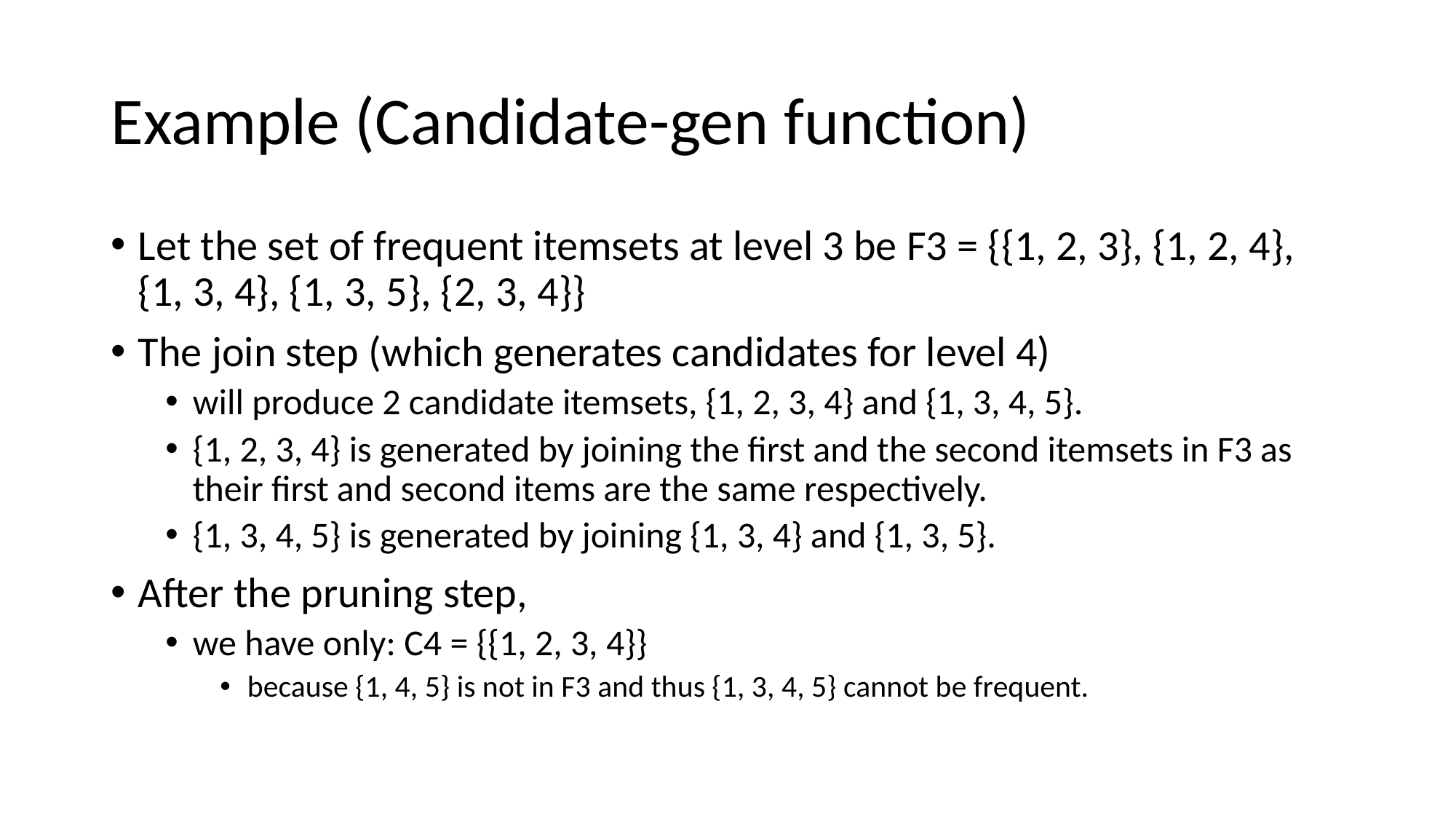

# Example (Candidate-gen function)
Let the set of frequent itemsets at level 3 be F3 = {{1, 2, 3}, {1, 2, 4}, {1, 3, 4}, {1, 3, 5}, {2, 3, 4}}
The join step (which generates candidates for level 4)
will produce 2 candidate itemsets, {1, 2, 3, 4} and {1, 3, 4, 5}.
{1, 2, 3, 4} is generated by joining the first and the second itemsets in F3 as their first and second items are the same respectively.
{1, 3, 4, 5} is generated by joining {1, 3, 4} and {1, 3, 5}.
After the pruning step,
we have only: C4 = {{1, 2, 3, 4}}
because {1, 4, 5} is not in F3 and thus {1, 3, 4, 5} cannot be frequent.